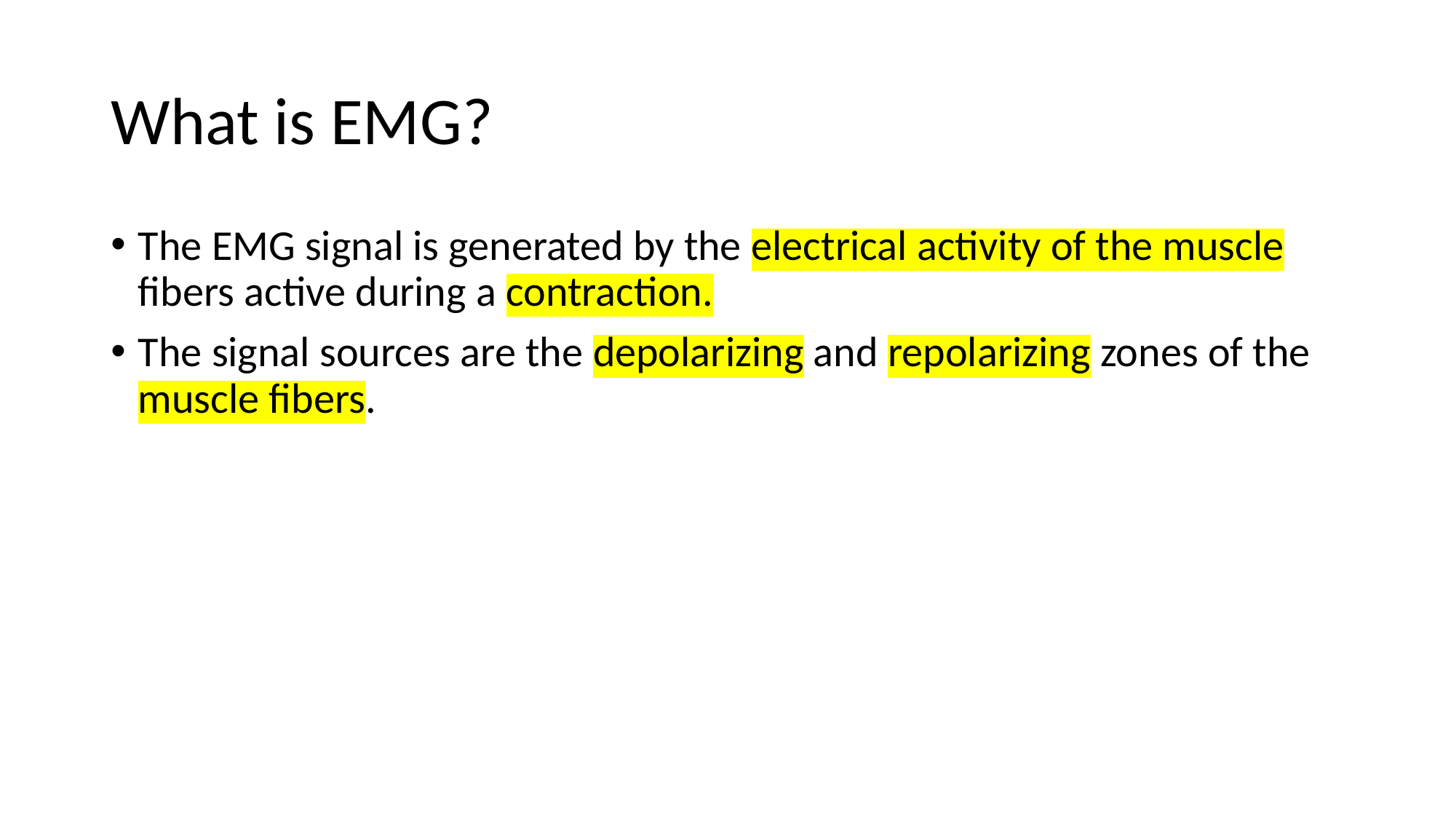

# What is EMG?
The EMG signal is generated by the electrical activity of the muscle fibers active during a contraction.
The signal sources are the depolarizing and repolarizing zones of the muscle fibers.